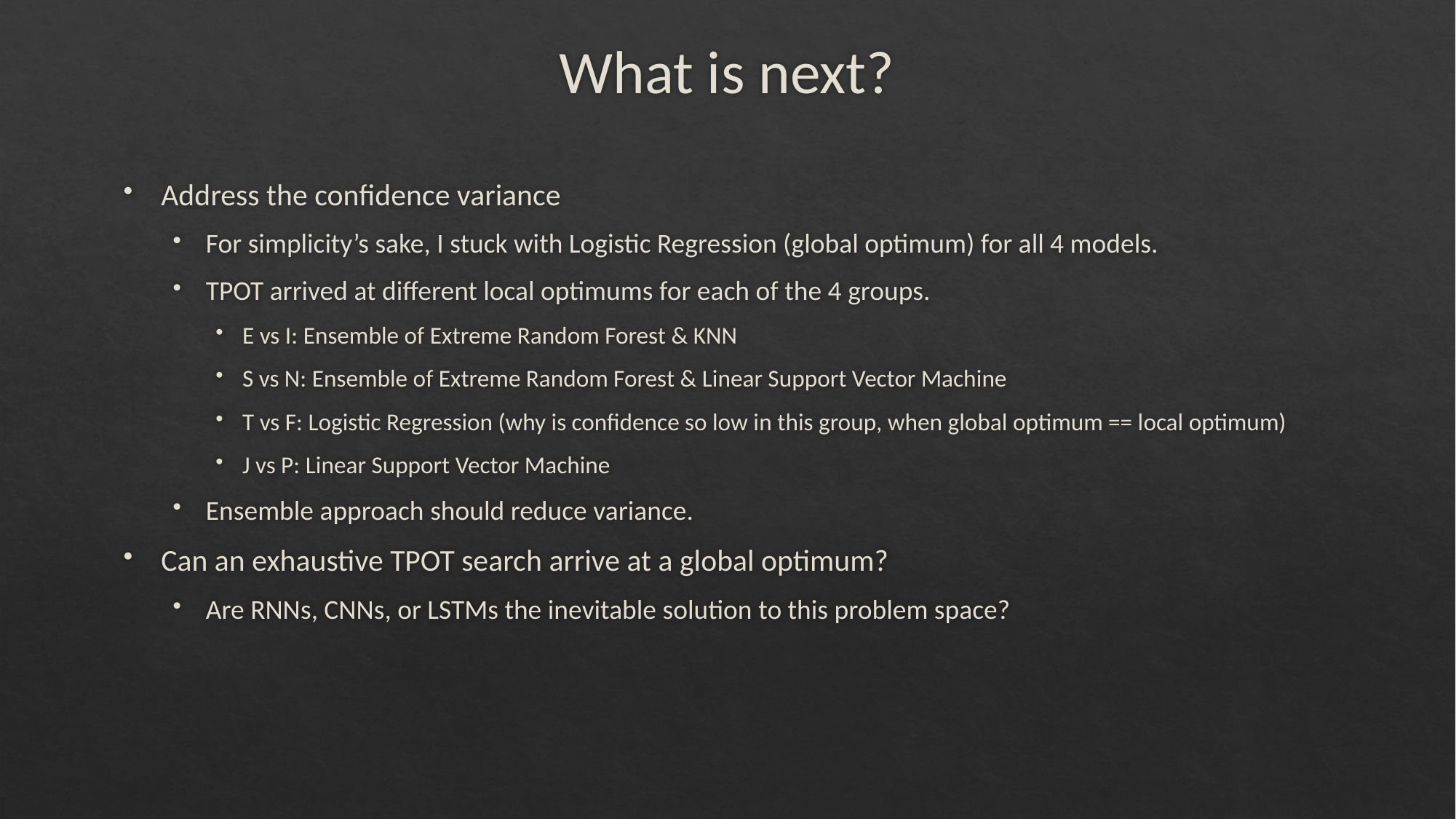

# What is next?
Address the confidence variance
For simplicity’s sake, I stuck with Logistic Regression (global optimum) for all 4 models.
TPOT arrived at different local optimums for each of the 4 groups.
E vs I: Ensemble of Extreme Random Forest & KNN
S vs N: Ensemble of Extreme Random Forest & Linear Support Vector Machine
T vs F: Logistic Regression (why is confidence so low in this group, when global optimum == local optimum)
J vs P: Linear Support Vector Machine
Ensemble approach should reduce variance.
Can an exhaustive TPOT search arrive at a global optimum?
Are RNNs, CNNs, or LSTMs the inevitable solution to this problem space?